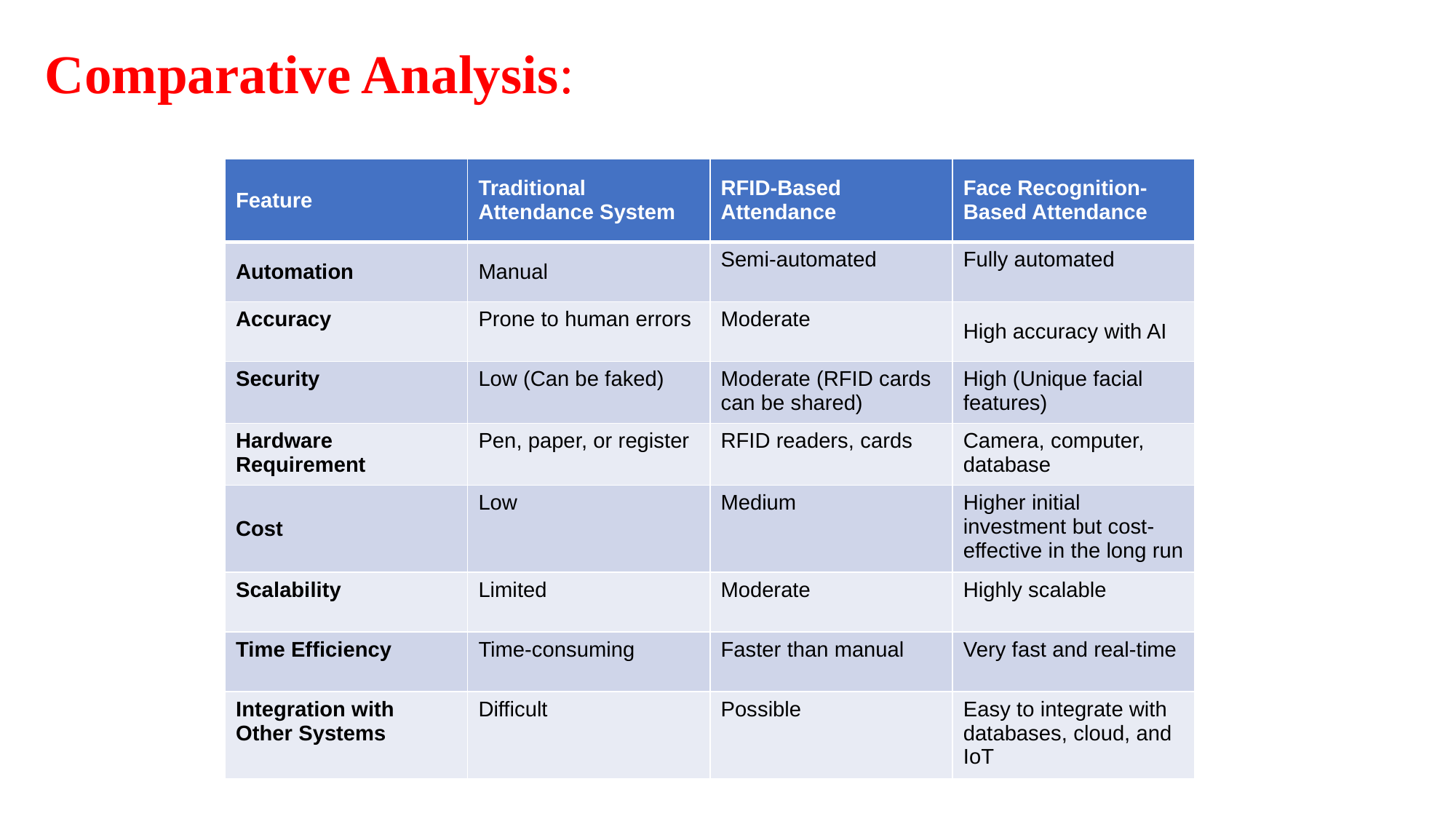

# Comparative Analysis:
| Feature | Traditional Attendance System | RFID-Based Attendance | Face Recognition-Based Attendance |
| --- | --- | --- | --- |
| Automation | Manual | Semi-automated | Fully automated |
| Accuracy | Prone to human errors | Moderate | High accuracy with AI |
| Security | Low (Can be faked) | Moderate (RFID cards can be shared) | High (Unique facial features) |
| Hardware Requirement | Pen, paper, or register | RFID readers, cards | Camera, computer, database |
| Cost | Low | Medium | Higher initial investment but cost-effective in the long run |
| Scalability | Limited | Moderate | Highly scalable |
| Time Efficiency | Time-consuming | Faster than manual | Very fast and real-time |
| Integration with Other Systems | Difficult | Possible | Easy to integrate with databases, cloud, and IoT |